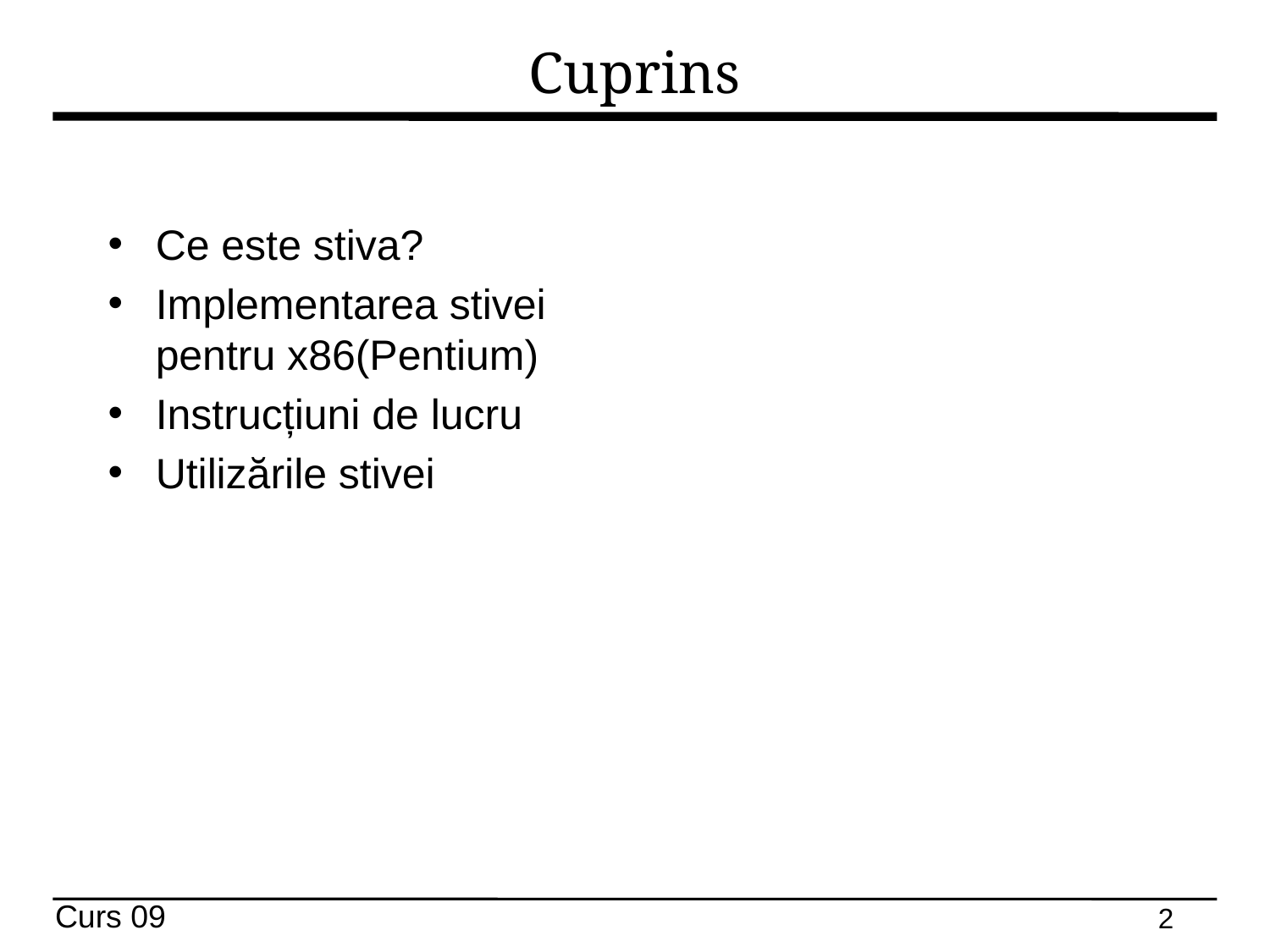

# Cuprins

Ce este stiva?
Implementarea stivei pentru x86(Pentium)
Instrucțiuni de lucru
Utilizările stivei